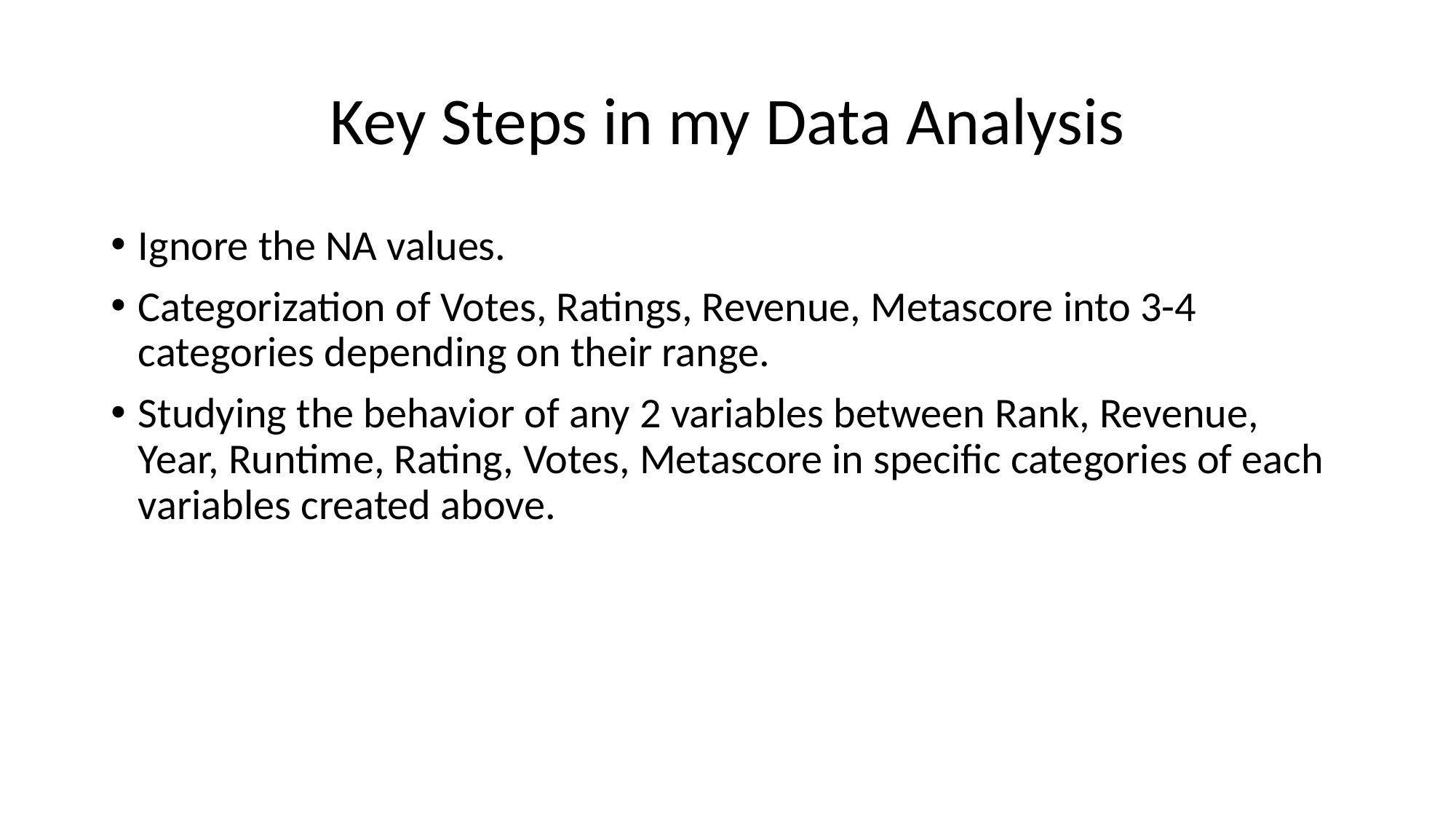

# Key Steps in my Data Analysis
Ignore the NA values.
Categorization of Votes, Ratings, Revenue, Metascore into 3-4 categories depending on their range.
Studying the behavior of any 2 variables between Rank, Revenue, Year, Runtime, Rating, Votes, Metascore in specific categories of each variables created above.